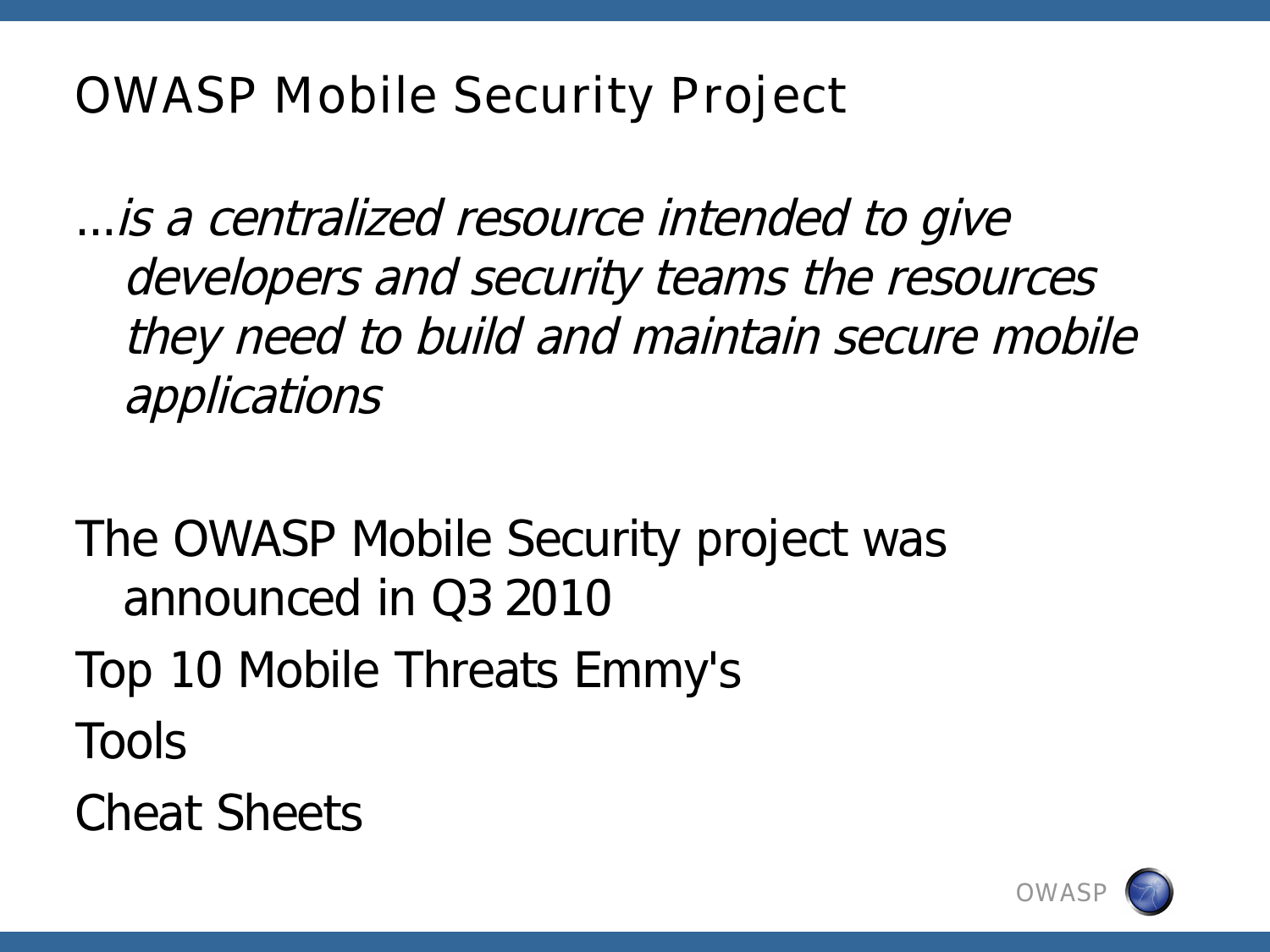

# OWASP Mobile Security Project
…is a centralized resource intended to give developers and security teams the resources they need to build and maintain secure mobile applications

The OWASP Mobile Security project was 	announced in Q3	2010
Top 10 Mobile Threats Emmy's
Tools
Cheat Sheets